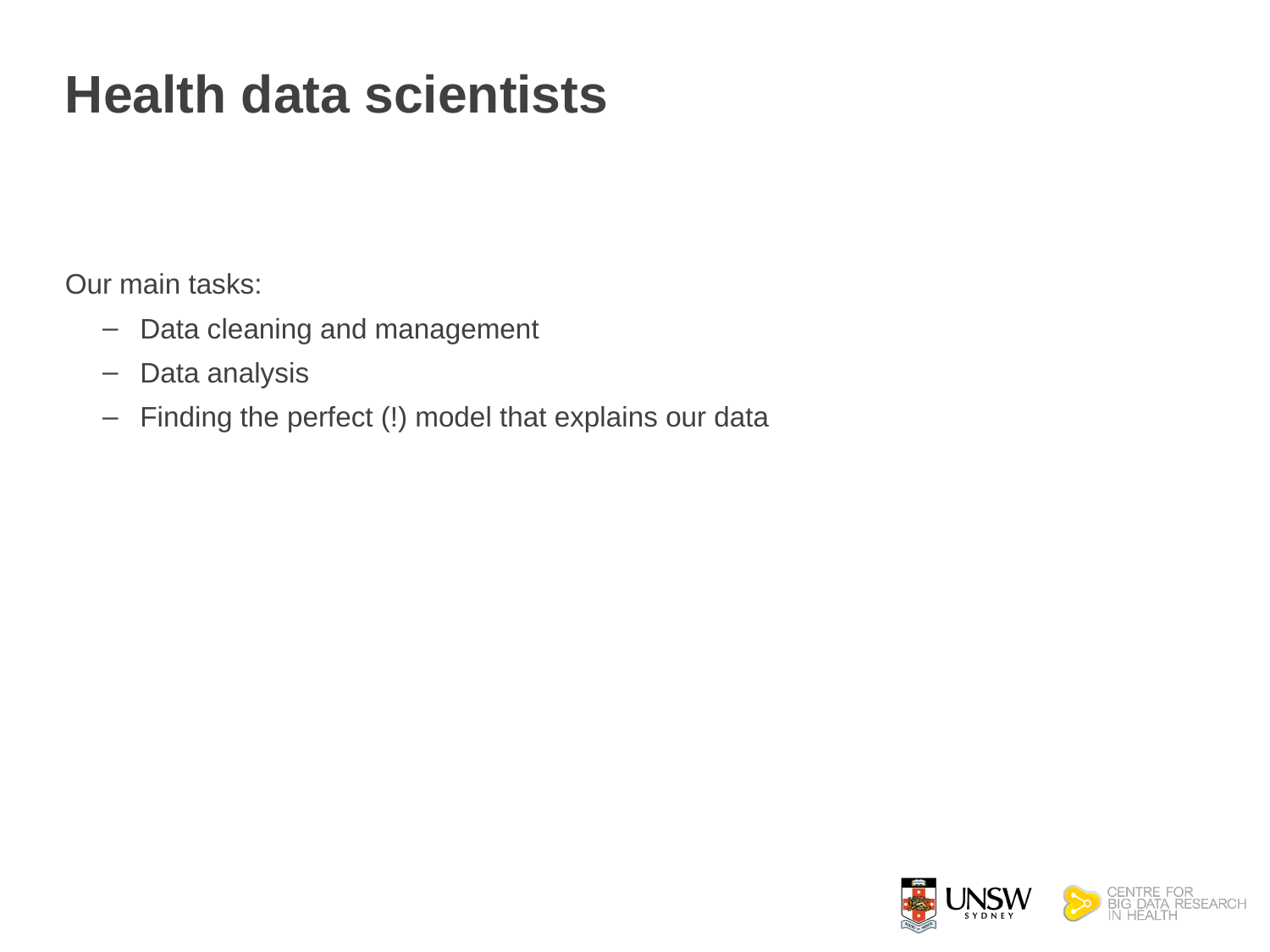

# Health data scientists
Our main tasks:
Data cleaning and management
Data analysis
Finding the perfect (!) model that explains our data